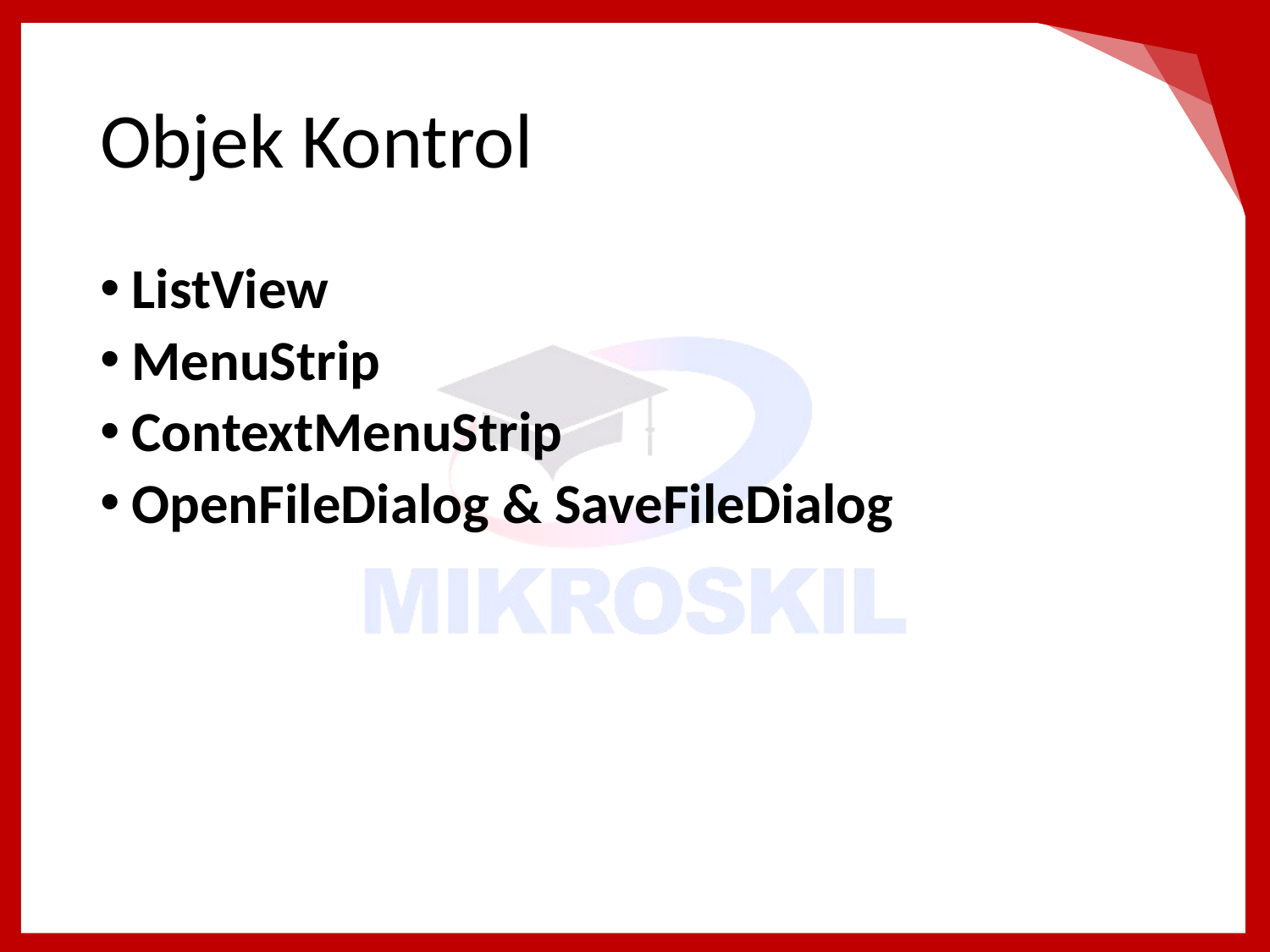

# Objek Kontrol
ListView
MenuStrip
ContextMenuStrip
OpenFileDialog & SaveFileDialog